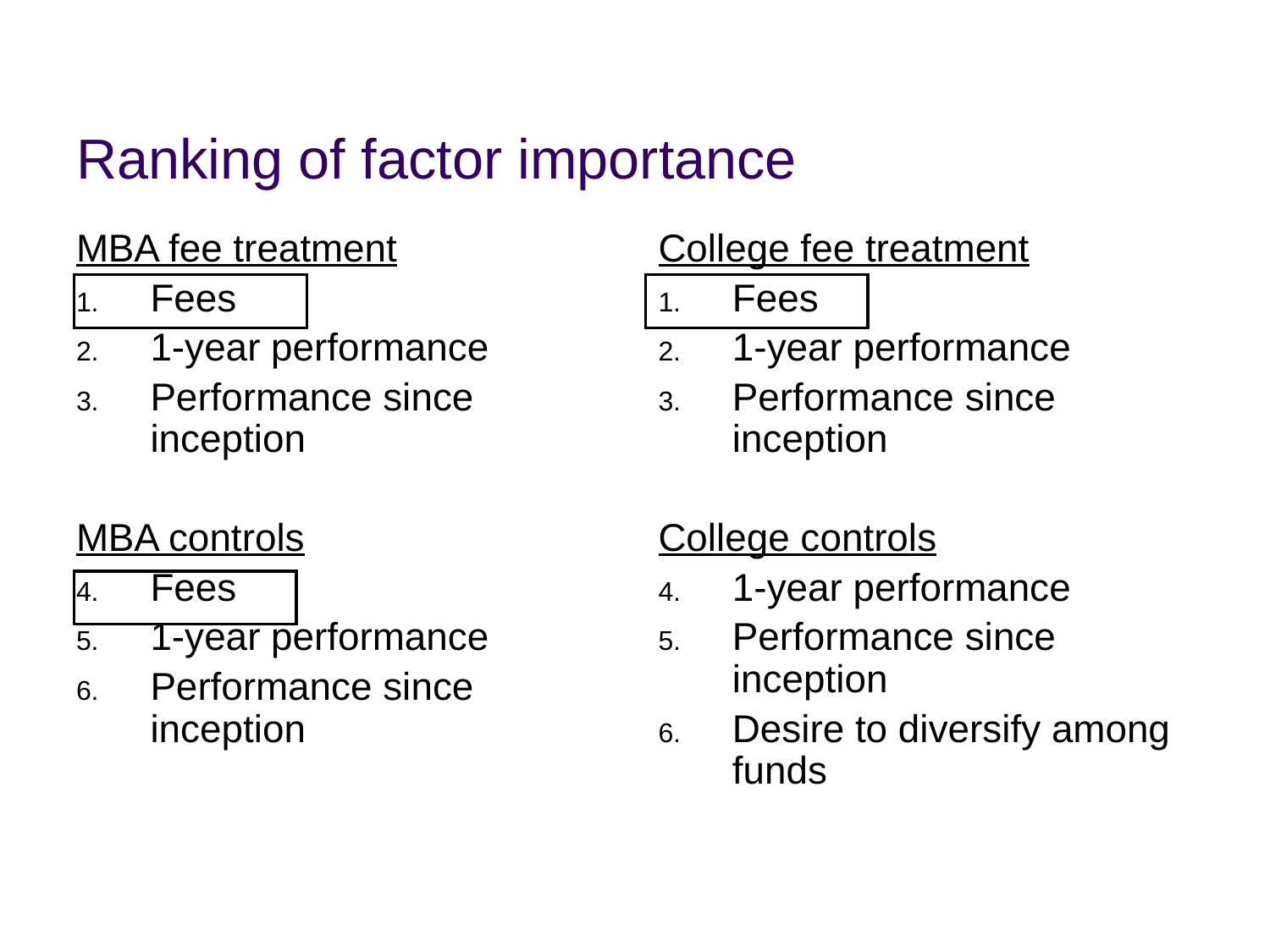

# Ranking of factor importance
MBA fee treatment
Fees
1-year performance
Performance since inception

MBA controls
Fees
1-year performance
Performance since inception
College fee treatment
Fees
1-year performance
Performance since inception

College controls
1-year performance
Performance since inception
Desire to diversify among funds